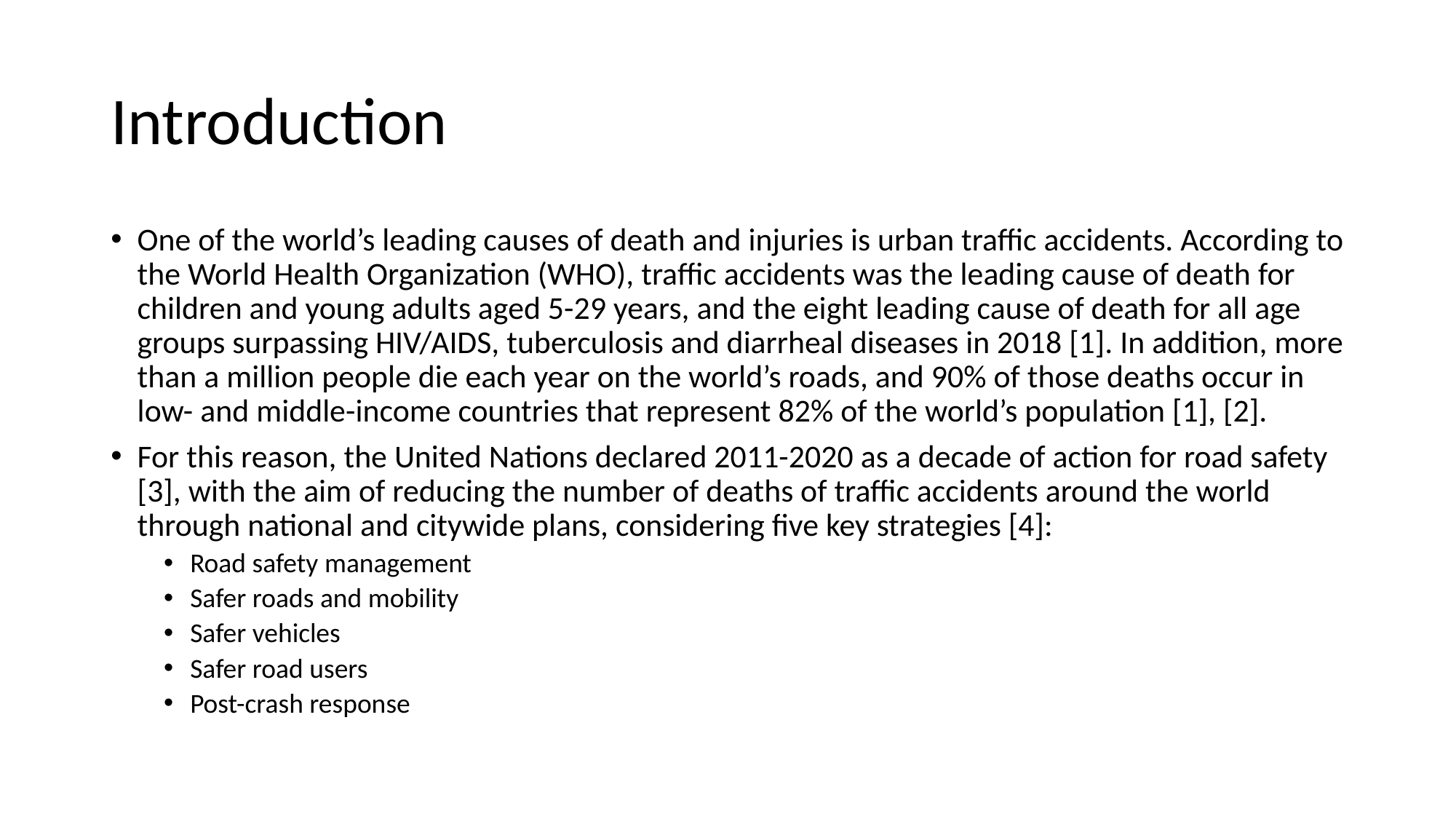

# Introduction
One of the world’s leading causes of death and injuries is urban traffic accidents. According to the World Health Organization (WHO), traffic accidents was the leading cause of death for children and young adults aged 5-29 years, and the eight leading cause of death for all age groups surpassing HIV/AIDS, tuberculosis and diarrheal diseases in 2018 [1]. In addition, more than a million people die each year on the world’s roads, and 90% of those deaths occur in low- and middle-income countries that represent 82% of the world’s population [1], [2].
For this reason, the United Nations declared 2011-2020 as a decade of action for road safety [3], with the aim of reducing the number of deaths of traffic accidents around the world through national and citywide plans, considering five key strategies [4]:
Road safety management
Safer roads and mobility
Safer vehicles
Safer road users
Post-crash response